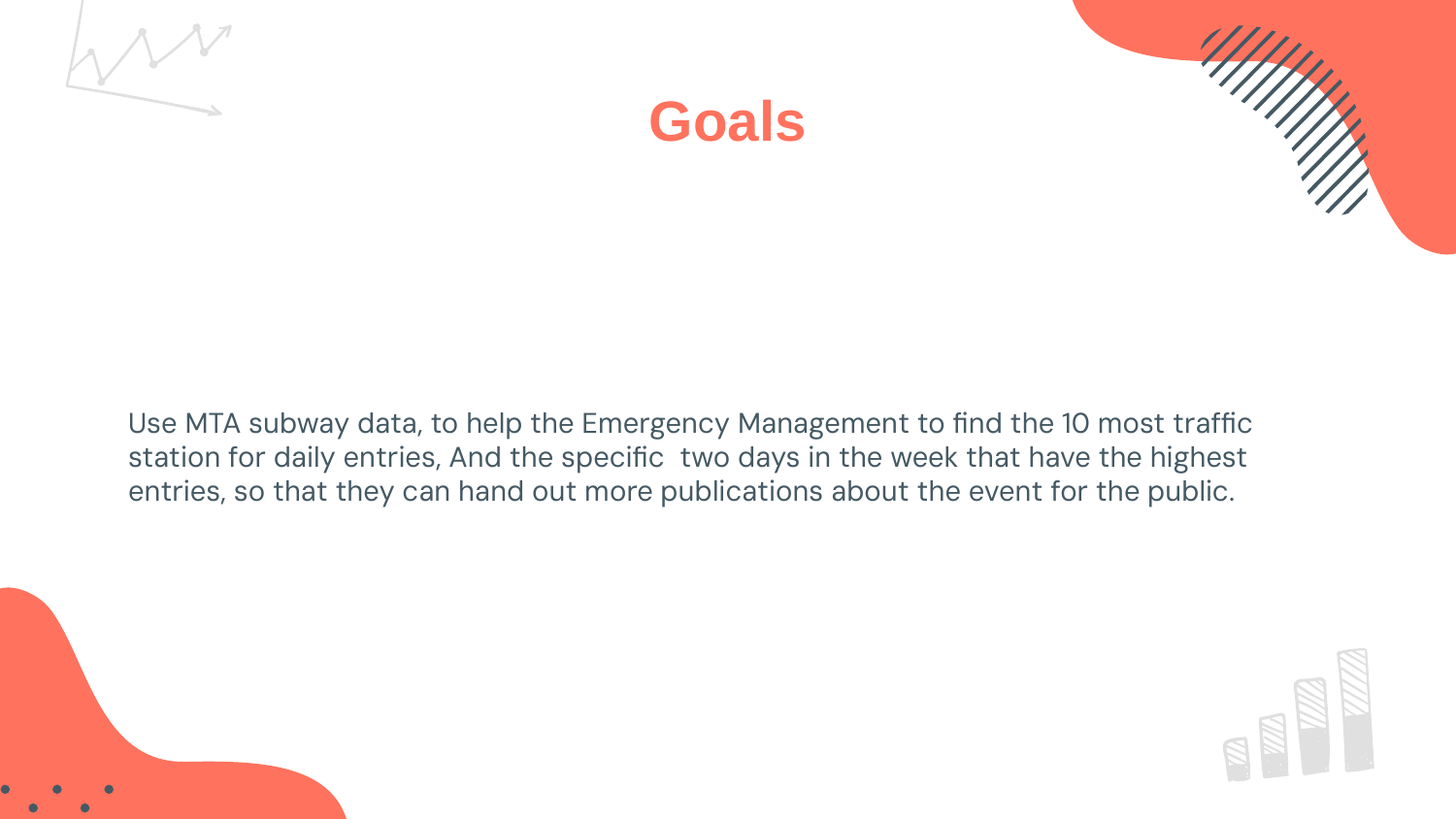

# Goals
Use MTA subway data, to help the Emergency Management to find the 10 most traffic station for daily entries, And the specific  two days in the week that have the highest entries, so that they can hand out more publications about the event for the public.